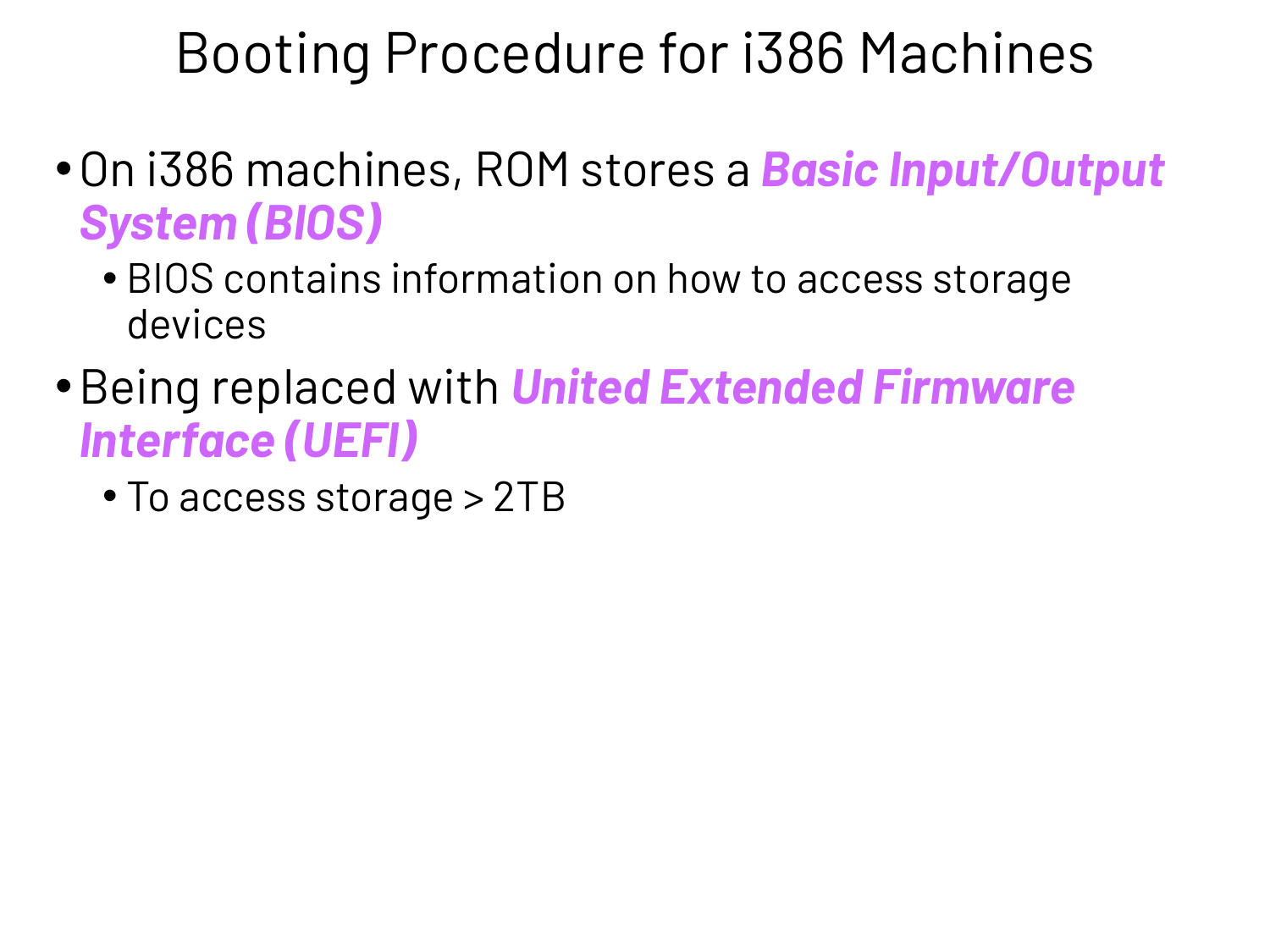

# Booting Procedure for i386 Machines
On i386 machines, ROM stores a Basic Input/Output System (BIOS)
BIOS contains information on how to access storage devices
Being replaced with United Extended Firmware Interface (UEFI)
To access storage > 2TB